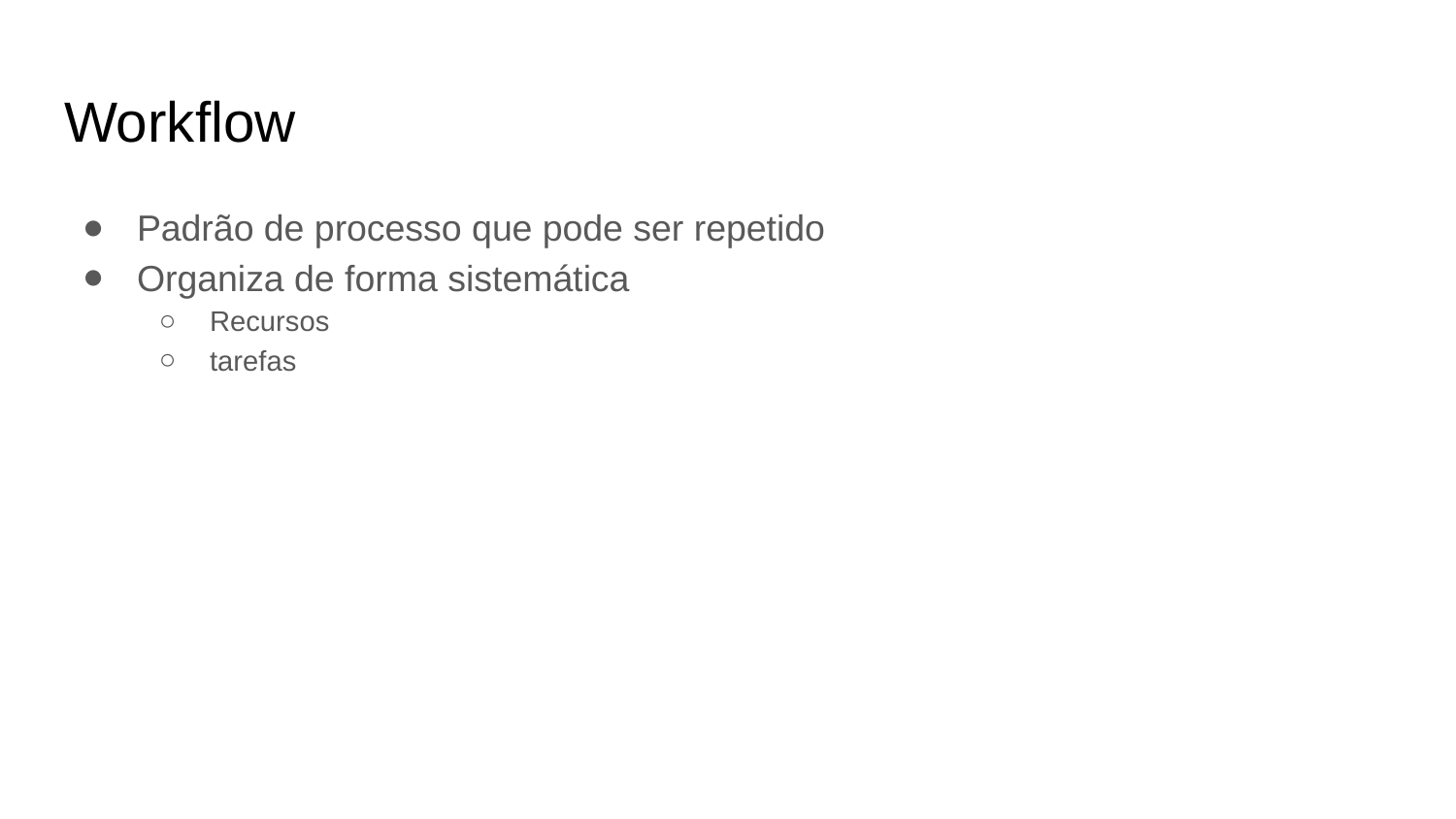

# Workflow
Padrão de processo que pode ser repetido
Organiza de forma sistemática
Recursos
tarefas